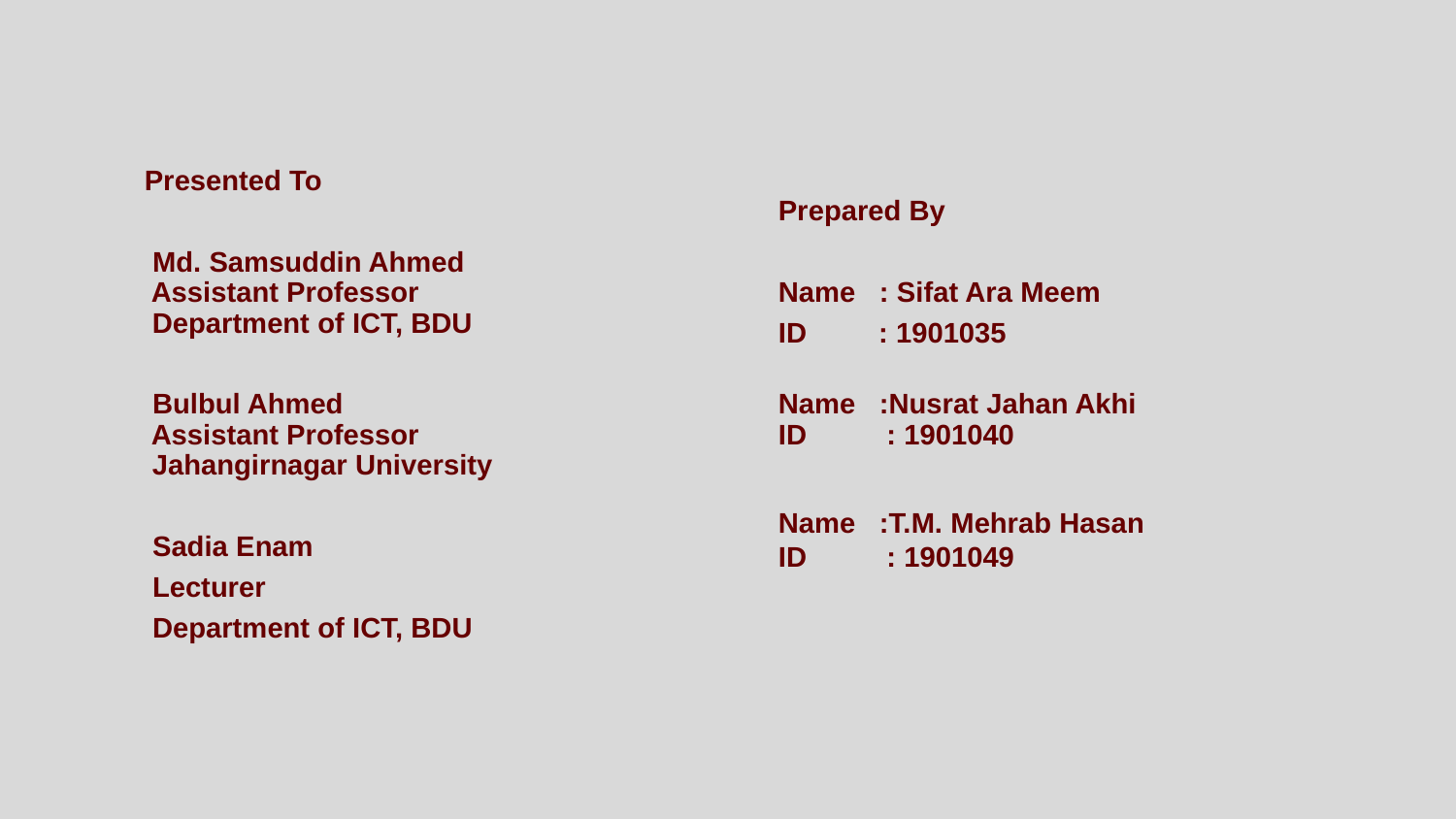

Presented To

   Md. Samsuddin Ahmed
   Assistant Professor
   Department of ICT, BDU

   Bulbul Ahmed
   Assistant Professor
   Jahangirnagar University

   Sadia Enam
   Lecturer
   Department of ICT, BDU

Prepared By

Name   : Sifat Ara Meem
ID         : 1901035
Name   :Nusrat Jahan Akhi
ID          : 1901040

Name   :T.M. Mehrab Hasan
ID          : 1901049